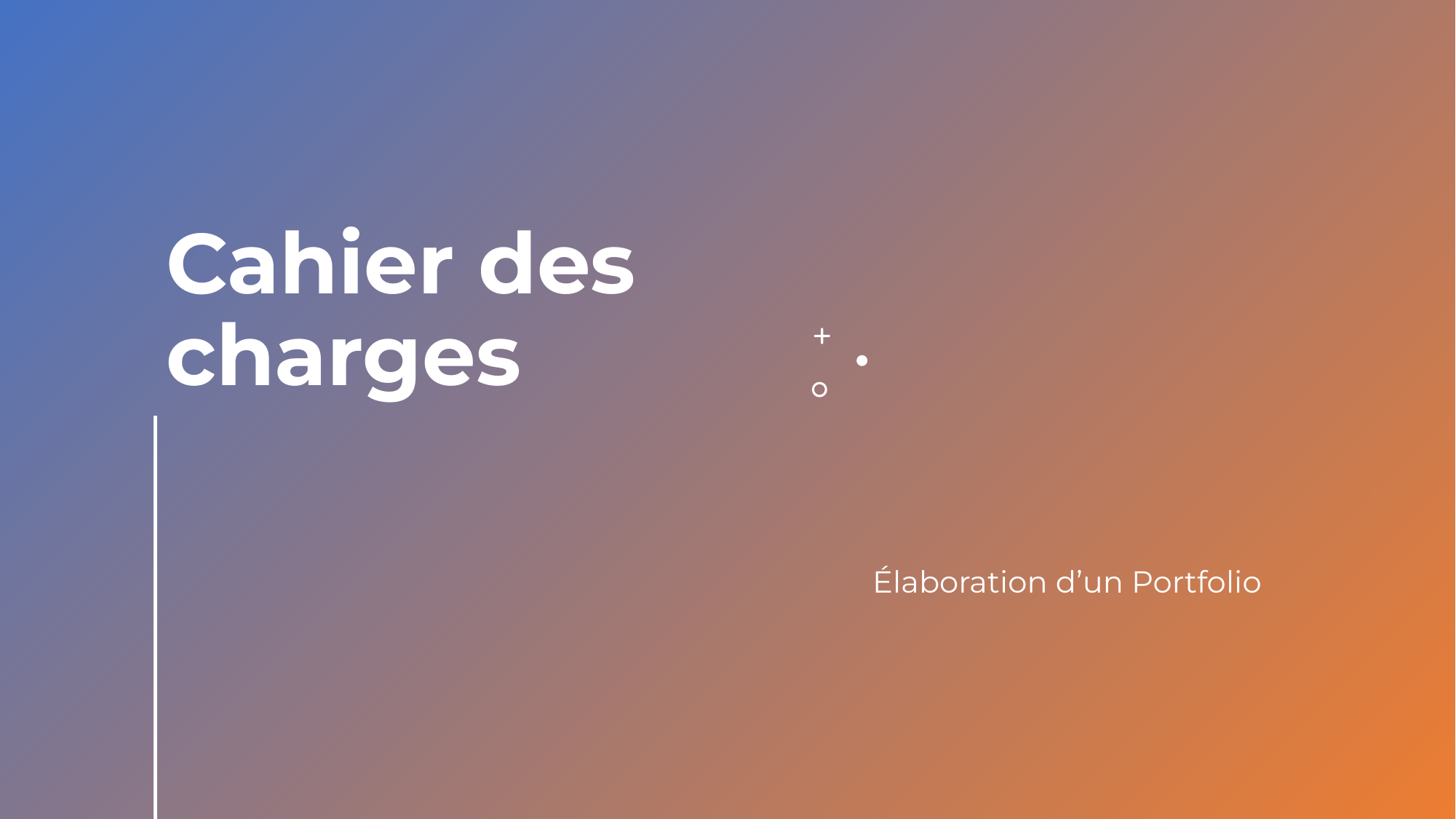

# Cahier des charges

Élaboration d’un Portfolio